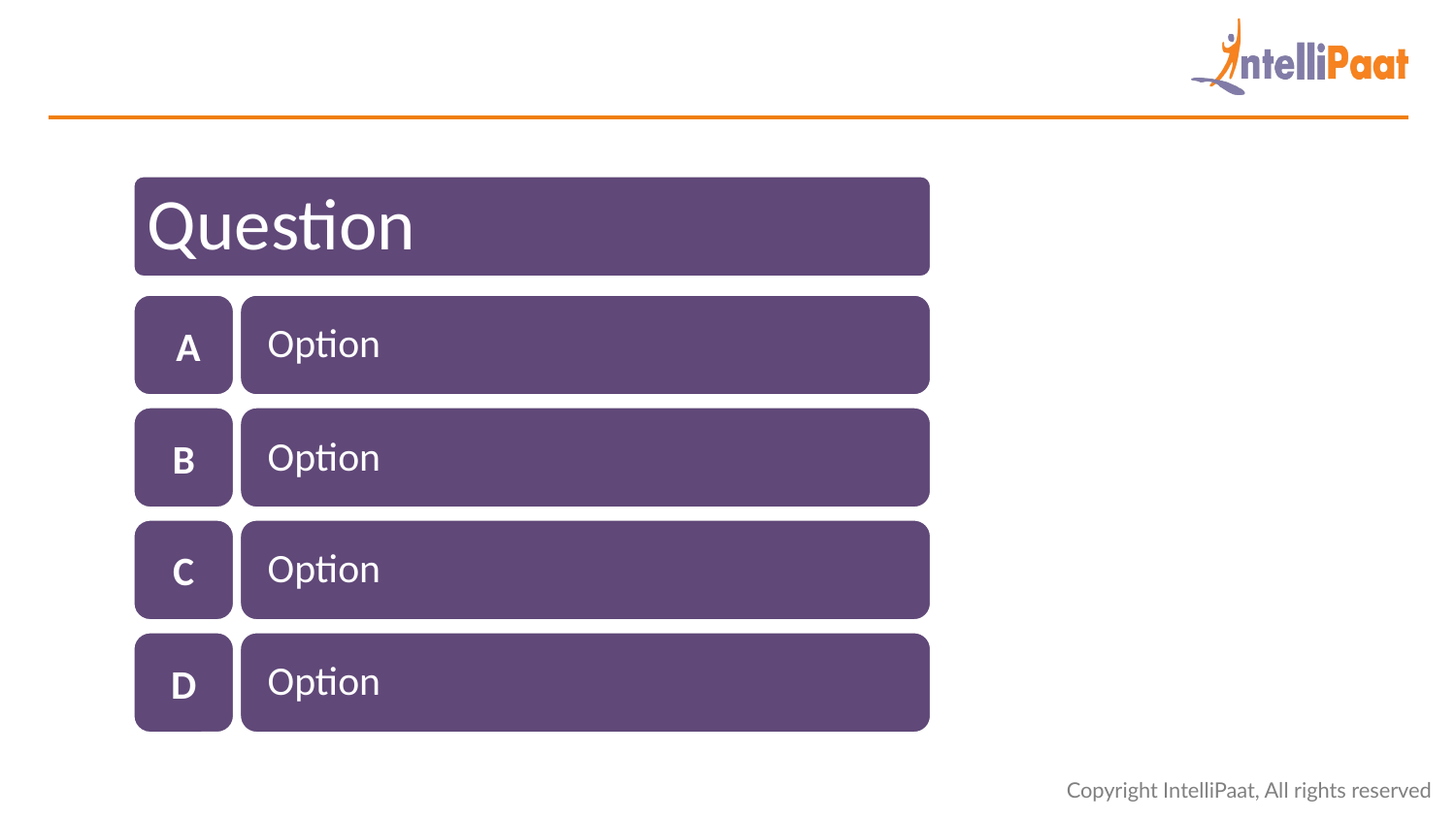

#
Question
 A
Option
B
Option
C
Option
D
Option